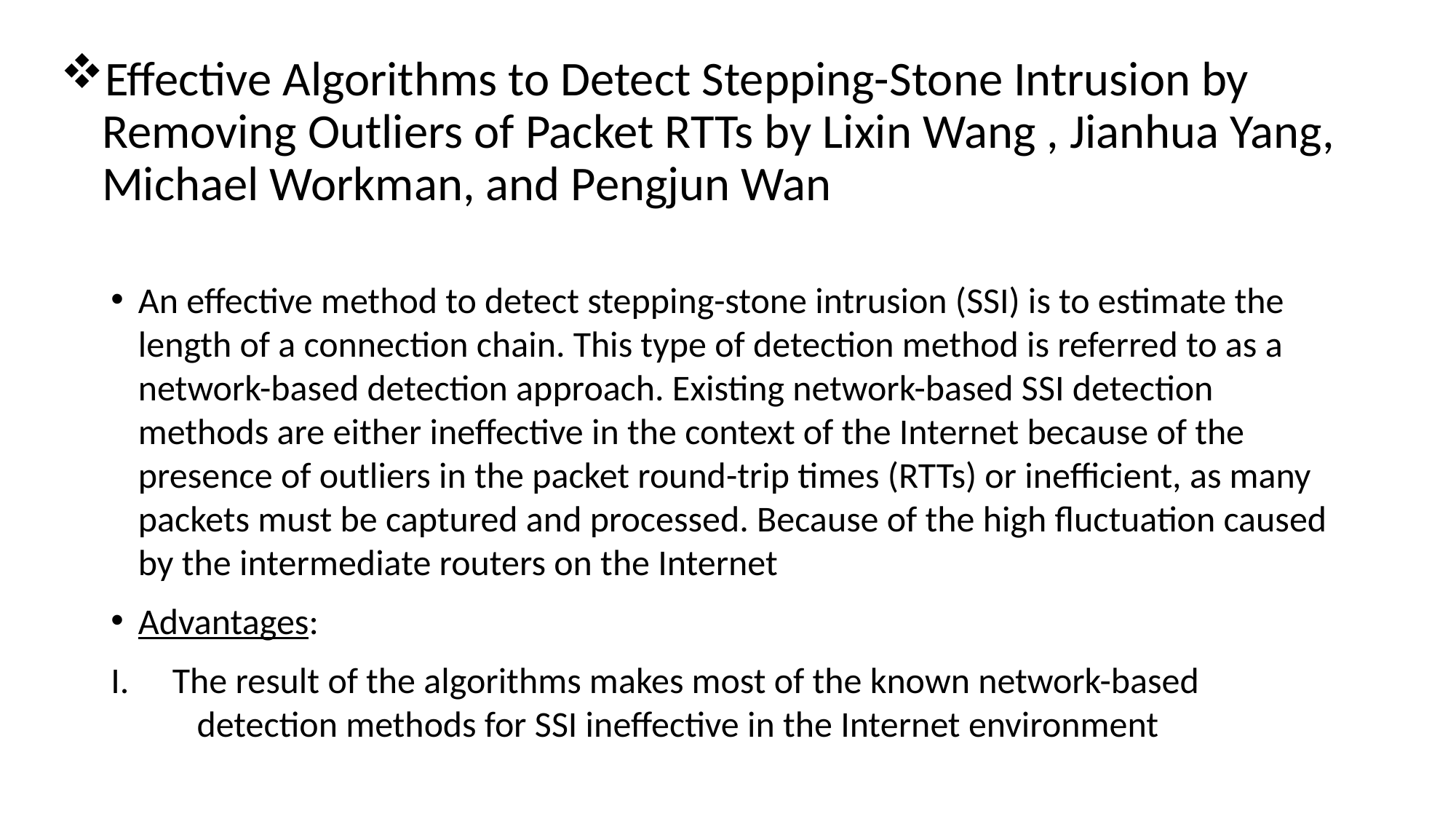

# Effective Algorithms to Detect Stepping-Stone Intrusion by Removing Outliers of Packet RTTs by Lixin Wang , Jianhua Yang, Michael Workman, and Pengjun Wan
An effective method to detect stepping-stone intrusion (SSI) is to estimate the length of a connection chain. This type of detection method is referred to as a network-based detection approach. Existing network-based SSI detection methods are either ineffective in the context of the Internet because of the presence of outliers in the packet round-trip times (RTTs) or inefficient, as many packets must be captured and processed. Because of the high fluctuation caused by the intermediate routers on the Internet
Advantages:
The result of the algorithms makes most of the known network-based 	             detection methods for SSI ineffective in the Internet environment